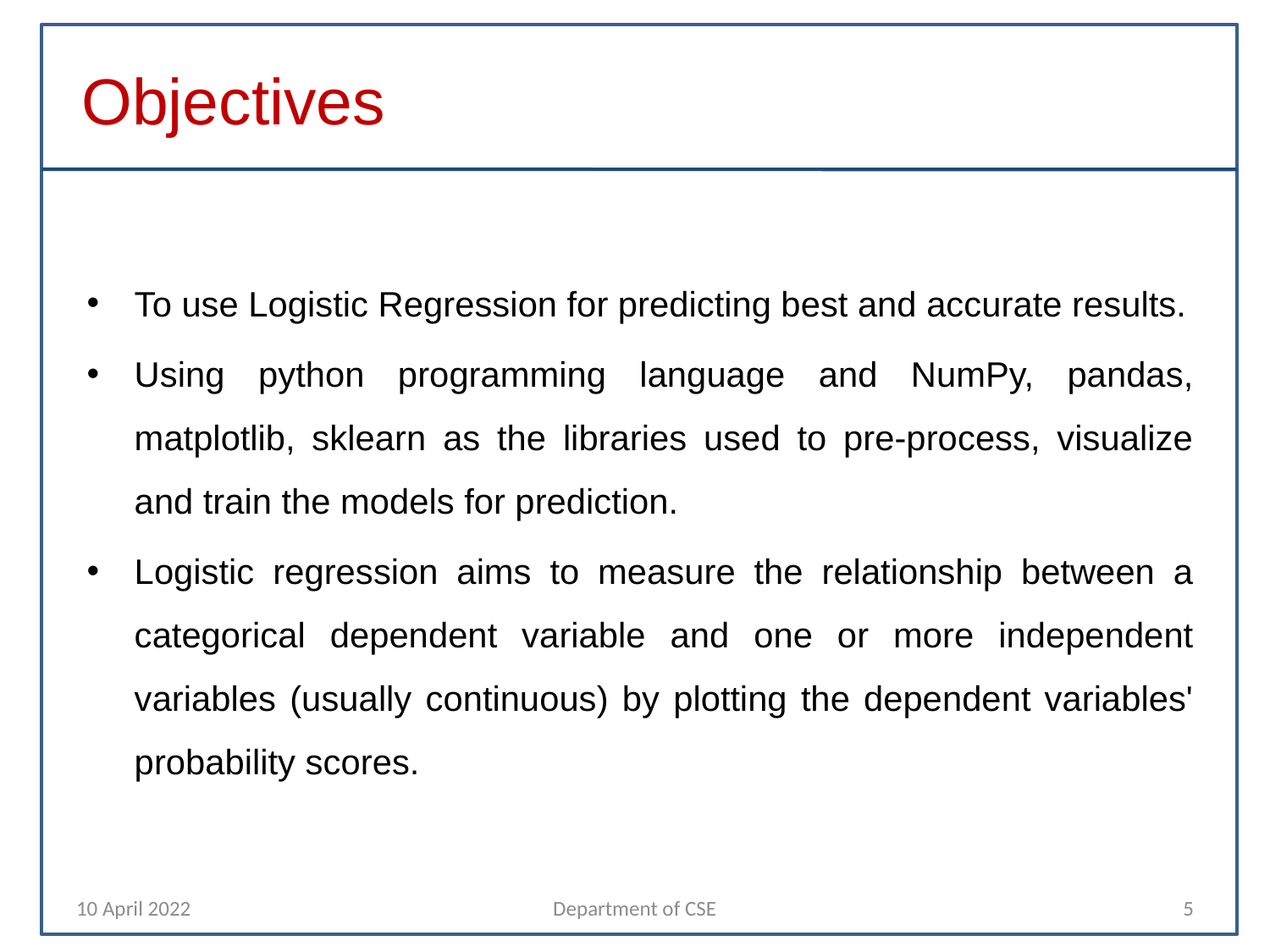

# Objectives
To use Logistic Regression for predicting best and accurate results.
Using python programming language and NumPy, pandas, matplotlib, sklearn as the libraries used to pre-process, visualize and train the models for prediction.
Logistic regression aims to measure the relationship between a categorical dependent variable and one or more independent variables (usually continuous) by plotting the dependent variables' probability scores.

10 April 2022
Department of CSE
5